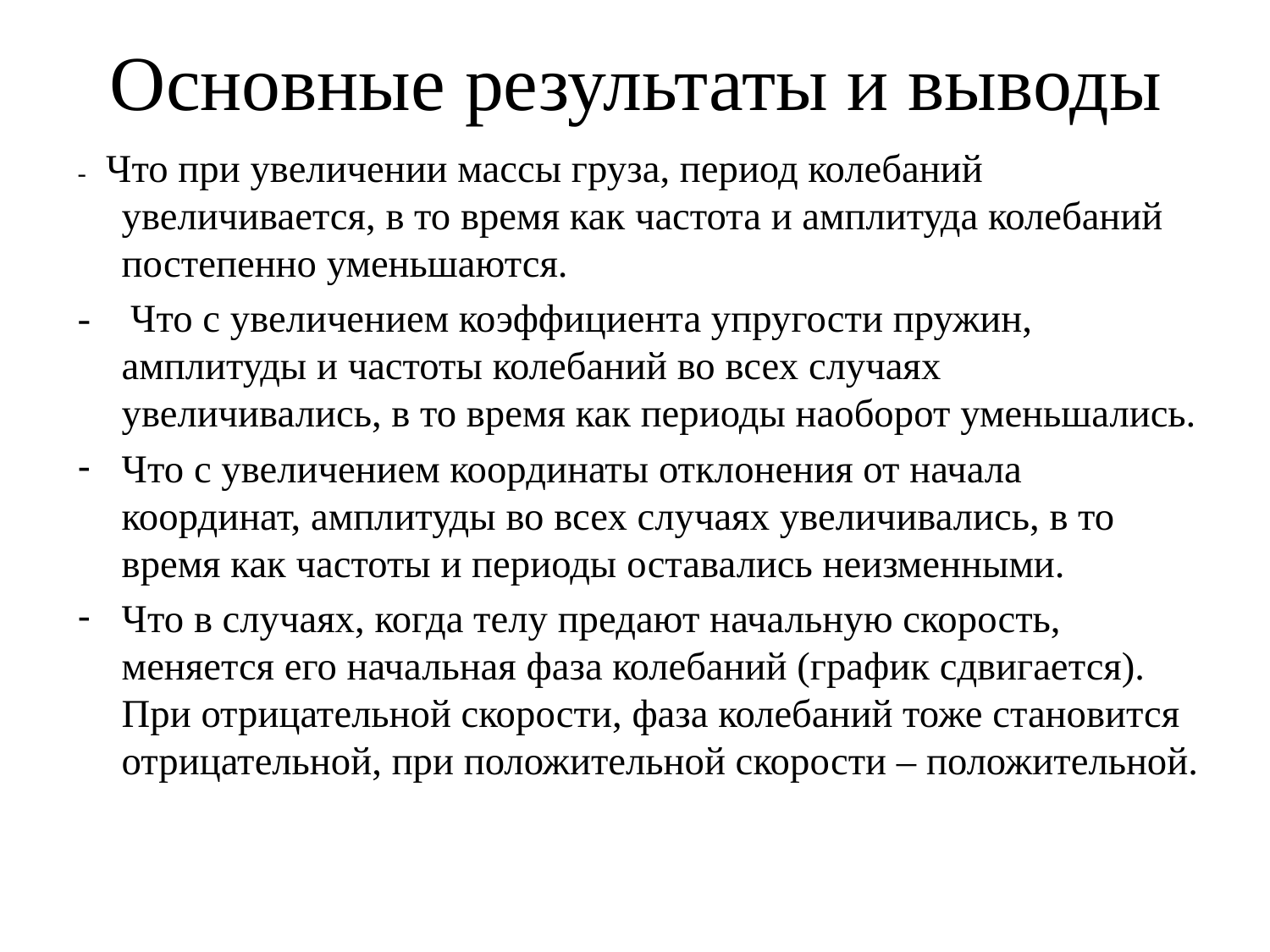

# Основные результаты и выводы
-   Что при увеличении массы груза, период колебаний увеличивается, в то время как частота и амплитуда колебаний постепенно уменьшаются.
-    Что с увеличением коэффициента упругости пружин, амплитуды и частоты колебаний во всех случаях увеличивались, в то время как периоды наоборот уменьшались.
Что с увеличением координаты отклонения от начала координат, амплитуды во всех случаях увеличивались, в то время как частоты и периоды оставались неизменными.
Что в случаях, когда телу предают начальную скорость, меняется его начальная фаза колебаний (график сдвигается). При отрицательной скорости, фаза колебаний тоже становится отрицательной, при положительной скорости – положительной.